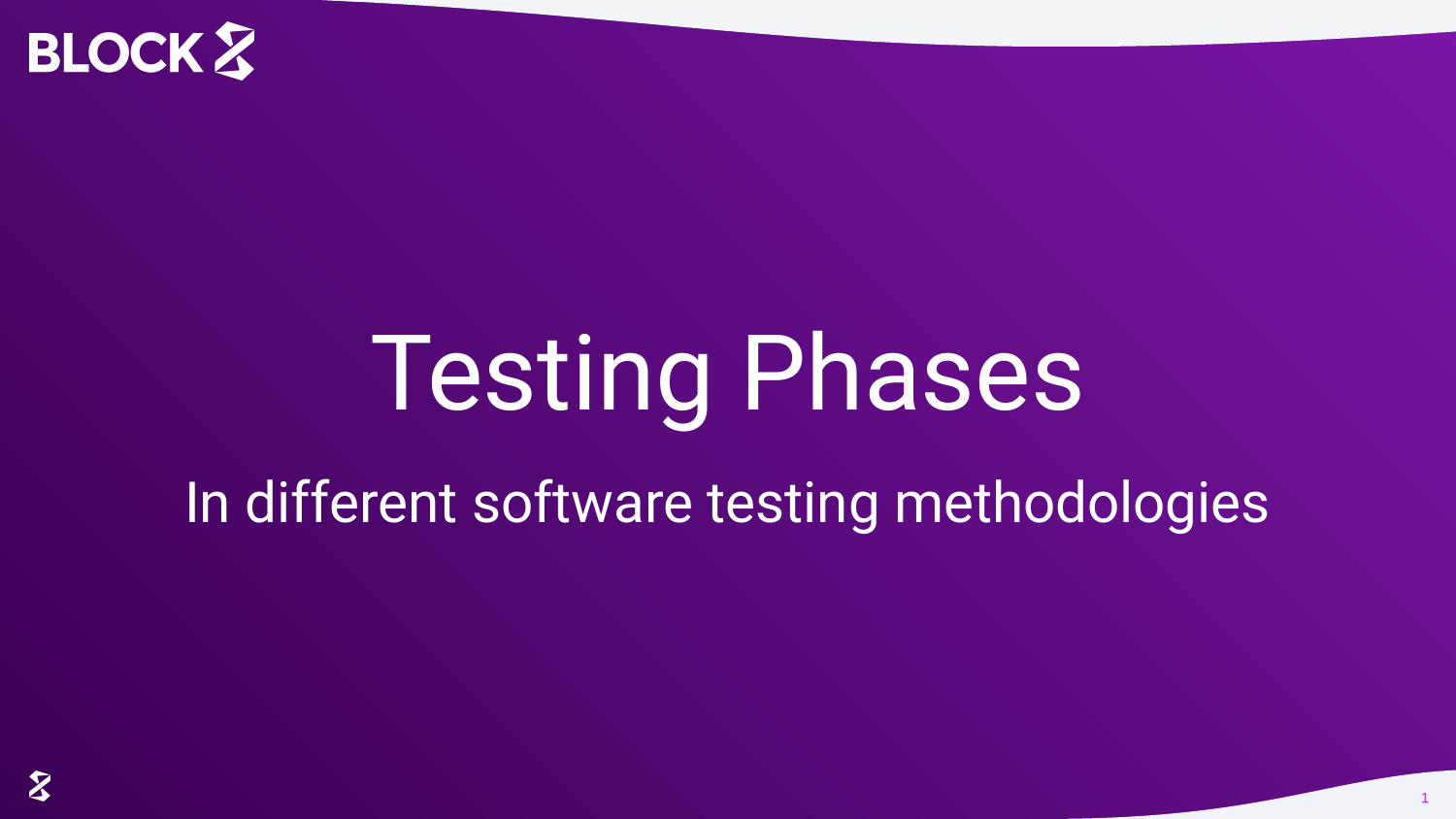

# Testing Phases
In different software testing methodologies
1